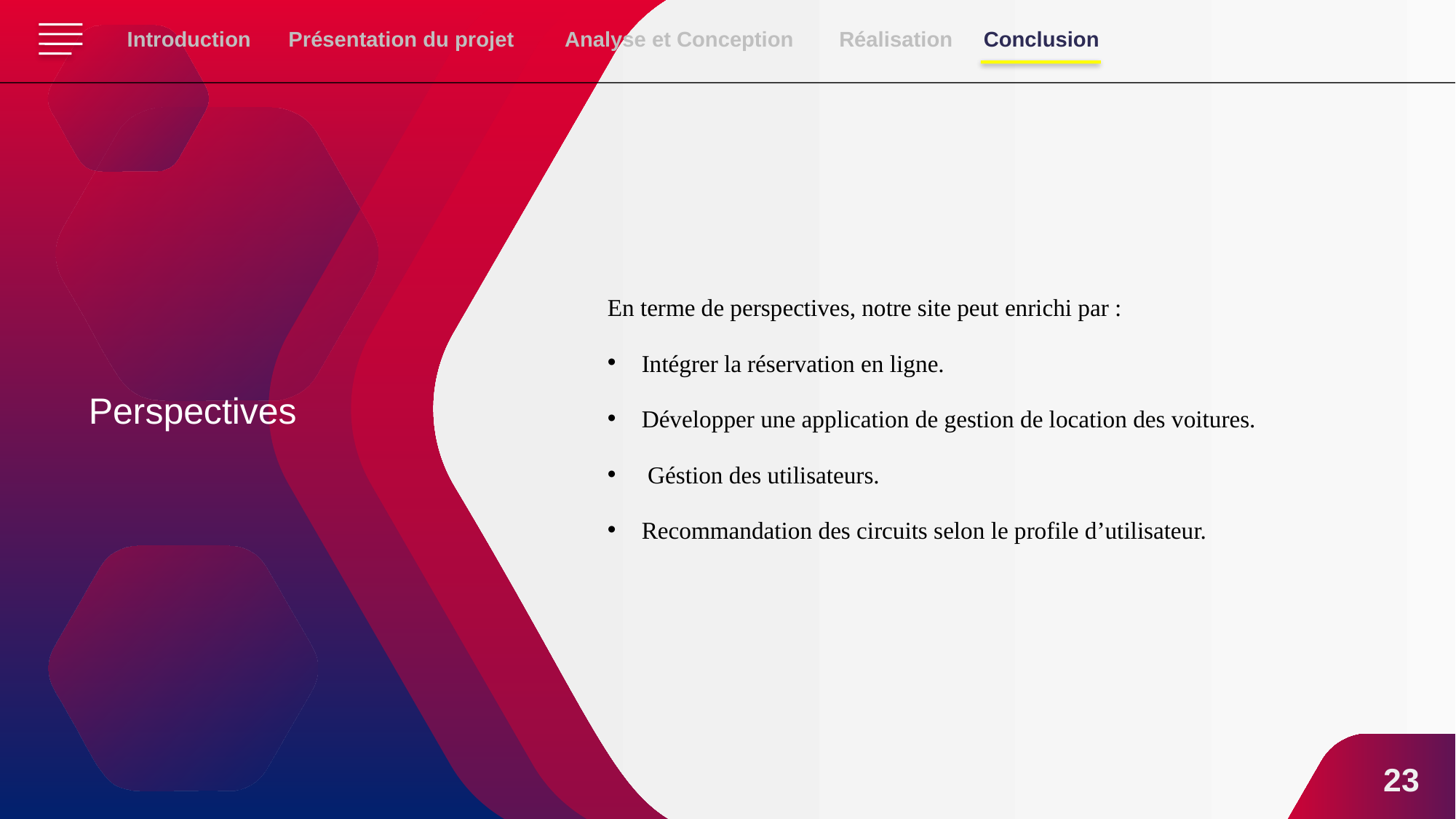

Introduction
Présentation du projet
Analyse et Conception
Réalisation
Conclusion

En terme de perspectives, notre site peut enrichi par :
Intégrer la réservation en ligne.
Développer une application de gestion de location des voitures.
 Géstion des utilisateurs.
Recommandation des circuits selon le profile d’utilisateur.
Perspectives
23